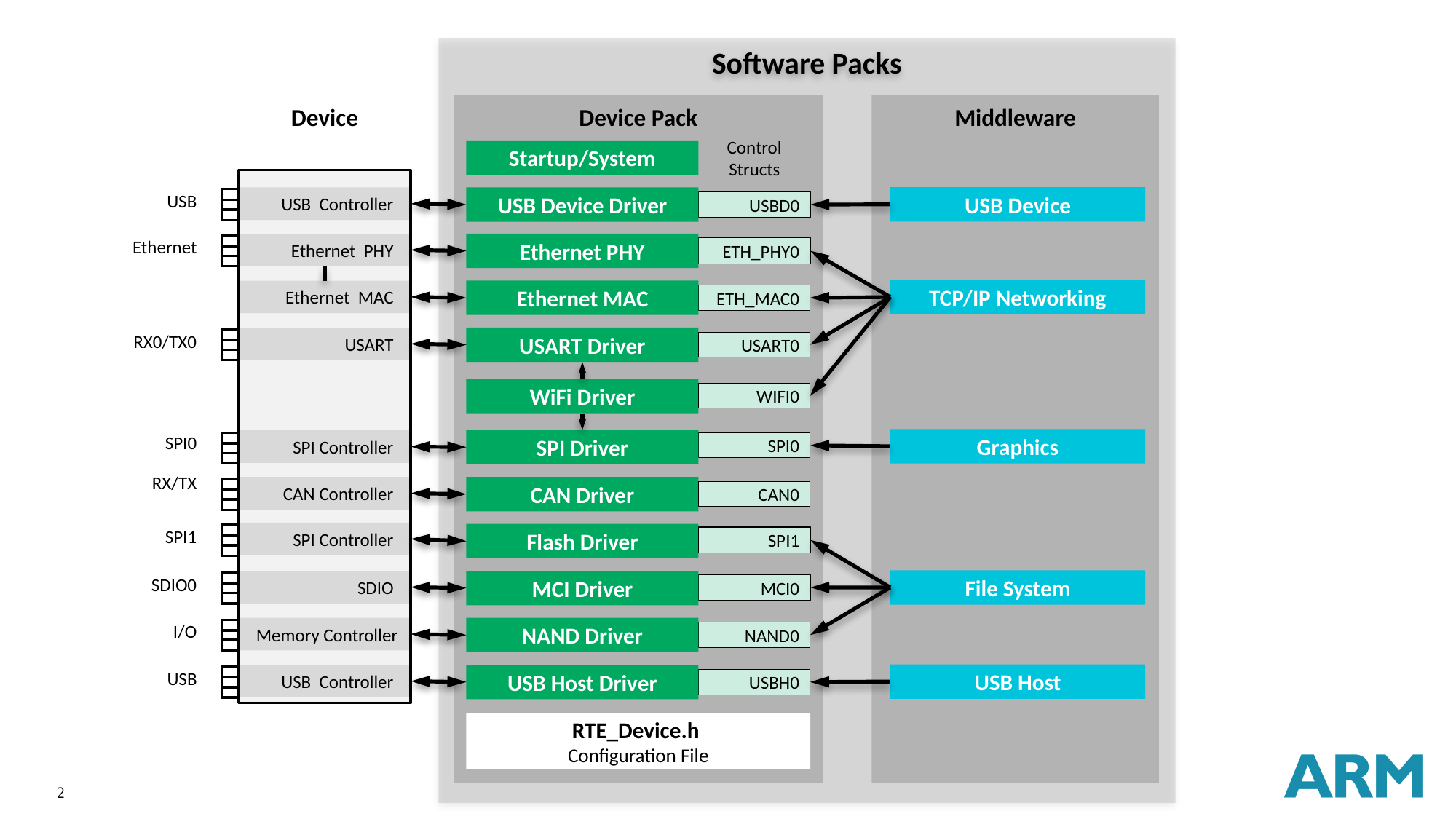

Software Packs
Device
Device Pack
Middleware
Control
Structs
Startup/System

USB
USB Device
USB  Controller
USB Device Driver

USBD0
Ethernet
Ethernet  PHY
Ethernet PHY

ETH_PHY0
TCP/IP Networking
Ethernet  MAC
Ethernet MAC
ETH_MAC0
RX0/TX0
USART
USART Driver

USART0
WiFi Driver
WIFI0
SPI0
Graphics
SPI Driver
SPI Controller

SPI0
RX/TX
CAN Controller
CAN Driver

CAN0
SPI1
SPI Controller
Flash Driver

SPI1
SDIO0
File System
SDIO
MCI Driver

MCI0
I/O
Memory Controller
NAND Driver

NAND0
USB
USB Host
USB Host Driver
USB  Controller

USBH0
RTE_Device.h
Configuration File